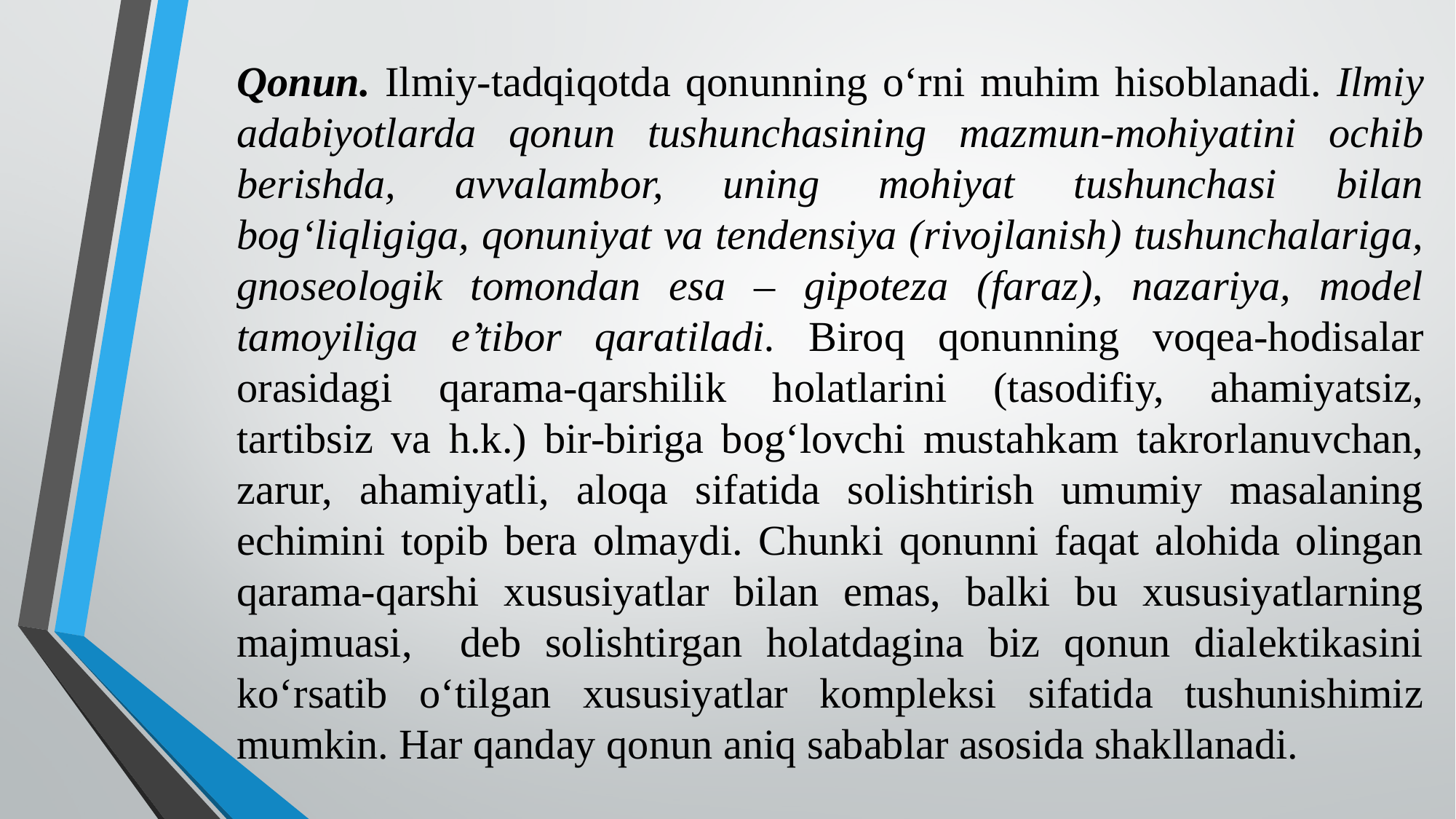

Qonun. Ilmiy-tadqiqotda qonunning o‘rni muhim hisoblanadi. Ilmiy adabiyotlarda qonun tushunchasining mazmun-mohiyatini ochib berishda, avvalambor, uning mohiyat tushunchasi bilan bog‘liqligiga, qonuniyat va tendensiya (rivojlanish) tushunchalariga, gnoseologik tomondan esa – gipoteza (faraz), nazariya, model tamoyiliga e’tibor qaratiladi. Biroq qonunning voqea-hodisalar orasidagi qarama-qarshilik holatlarini (tasodifiy, ahamiyatsiz, tartibsiz va h.k.) bir-biriga bog‘lovchi mustahkam takrorlanuvchan, zarur, ahamiyatli, aloqa sifatida solishtirish umumiy masalaning echimini topib bera olmaydi. Chunki qonunni faqat alohida olingan qarama-qarshi xususiyatlar bilan emas, balki bu xususiyatlarning majmuasi,  deb solishtirgan holatdagina biz qonun dialektikasini ko‘rsatib o‘tilgan xususiyatlar kompleksi sifatida tushunishimiz mumkin. Har qanday qonun aniq sabablar asosida shakllanadi.